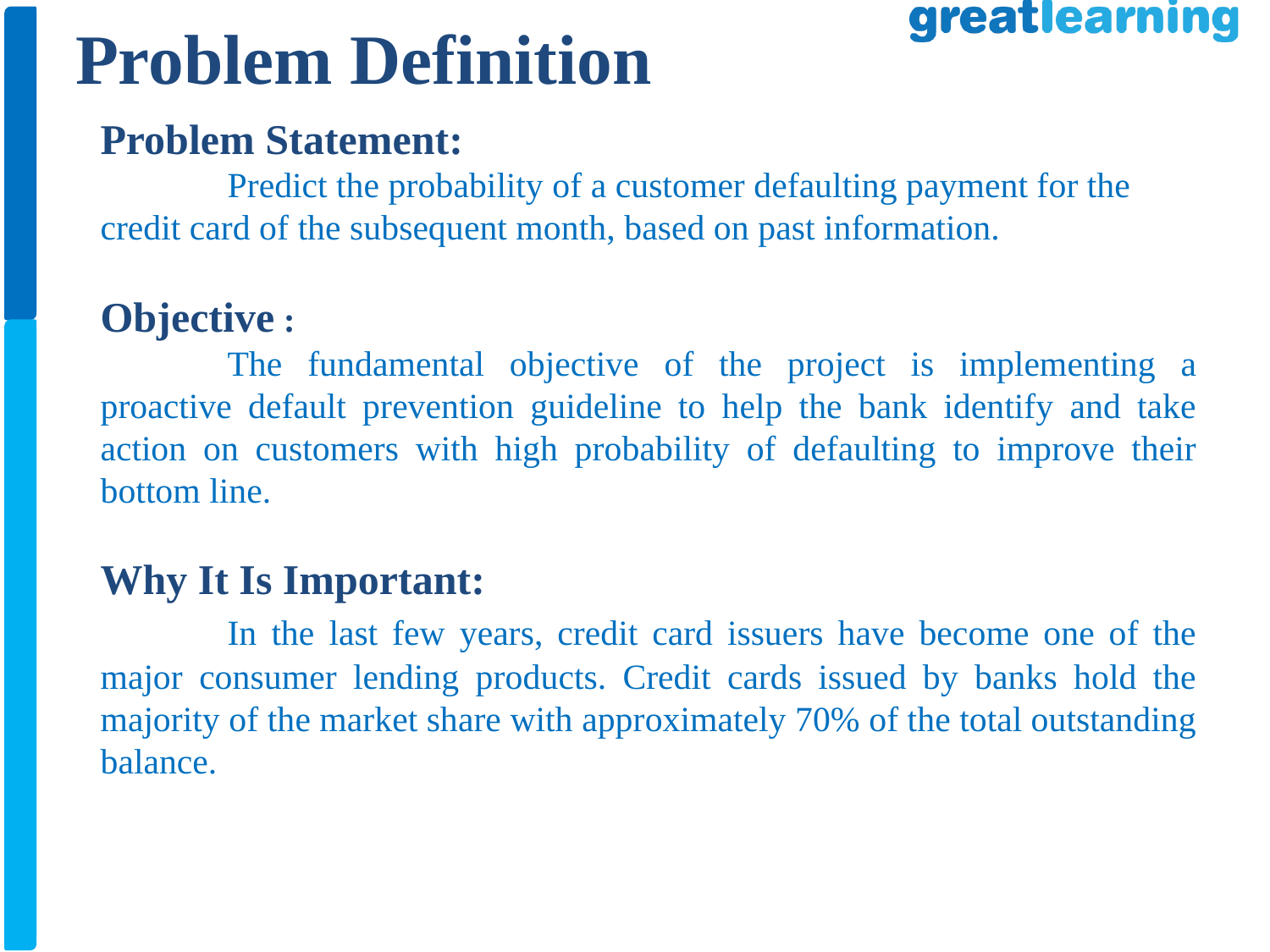

Problem Definition

Problem Statement:
	Predict the probability of a customer defaulting payment for the credit card of the subsequent month, based on past information.

Objective :
	The fundamental objective of the project is implementing a proactive default prevention guideline to help the bank identify and take action on customers with high probability of defaulting to improve their bottom line.

Why It Is Important:
	In the last few years, credit card issuers have become one of the major consumer lending products. Credit cards issued by banks hold the majority of the market share with approximately 70% of the total outstanding balance.